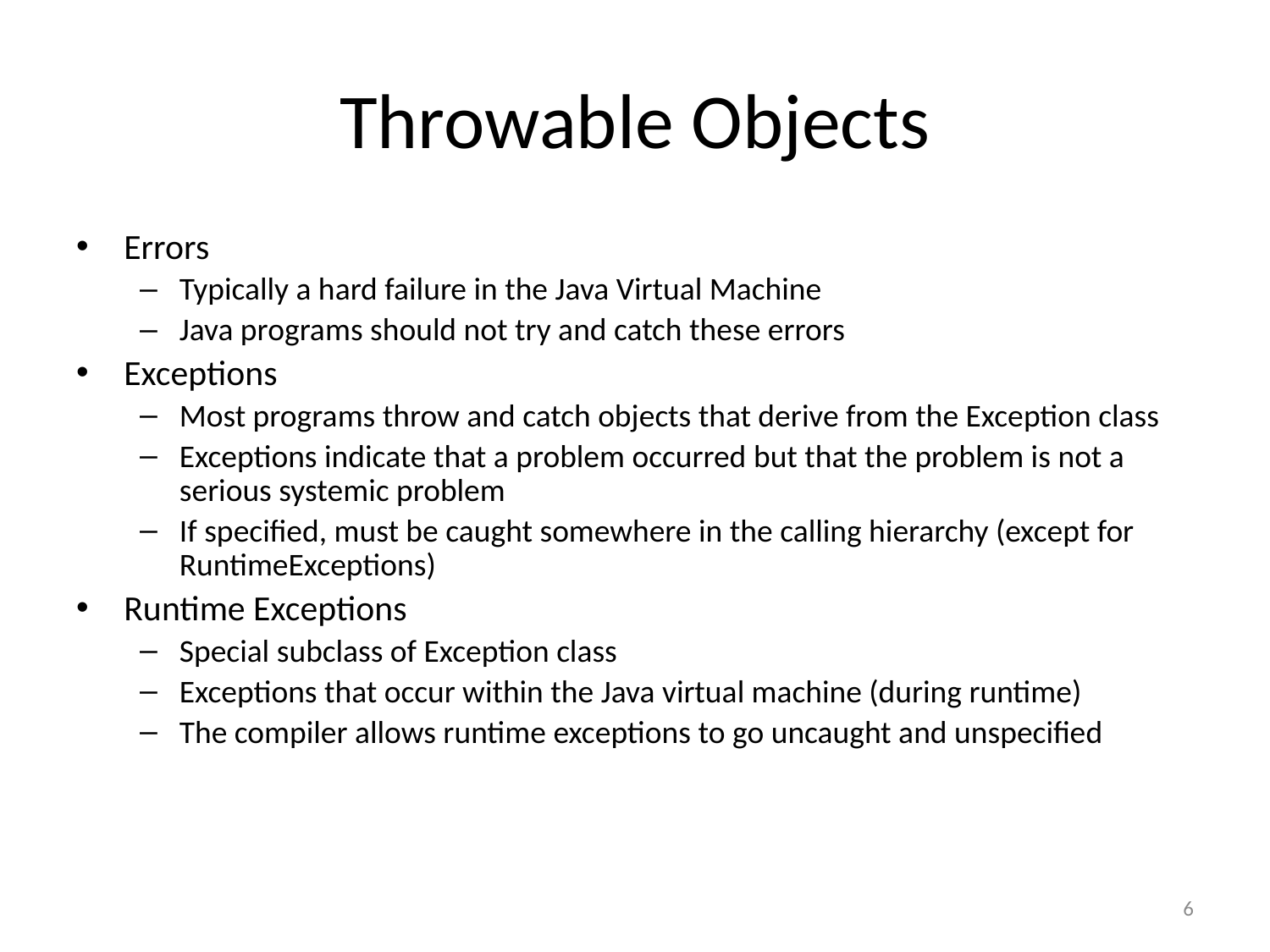

# Throwable Objects
Errors
Typically a hard failure in the Java Virtual Machine
Java programs should not try and catch these errors
Exceptions
Most programs throw and catch objects that derive from the Exception class
Exceptions indicate that a problem occurred but that the problem is not a serious systemic problem
If specified, must be caught somewhere in the calling hierarchy (except for RuntimeExceptions)
Runtime Exceptions
Special subclass of Exception class
Exceptions that occur within the Java virtual machine (during runtime)
The compiler allows runtime exceptions to go uncaught and unspecified

6